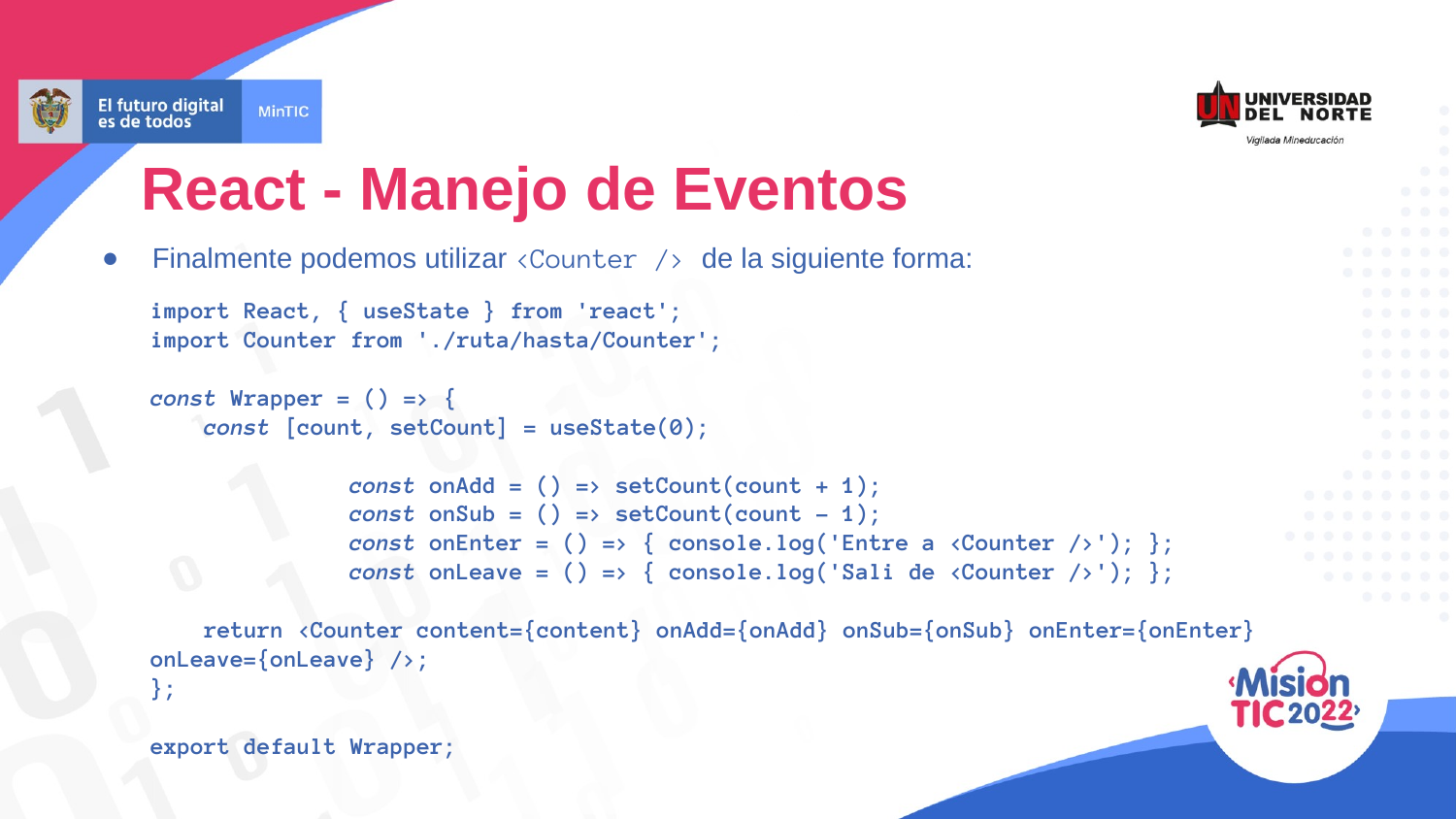

React - Manejo de Eventos
Finalmente podemos utilizar <Counter /> de la siguiente forma:
import React, { useState } from 'react';
import Counter from './ruta/hasta/Counter';

const Wrapper = () => {
    const [count, setCount] = useState(0);

	    const onAdd = () => setCount(count + 1);
	    const onSub = () => setCount(count - 1);
	    const onEnter = () => { console.log('Entre a <Counter />'); };
	    const onLeave = () => { console.log('Sali de <Counter />'); };

    return <Counter content={content} onAdd={onAdd} onSub={onSub} onEnter={onEnter} onLeave={onLeave} />;
};

export default Wrapper;